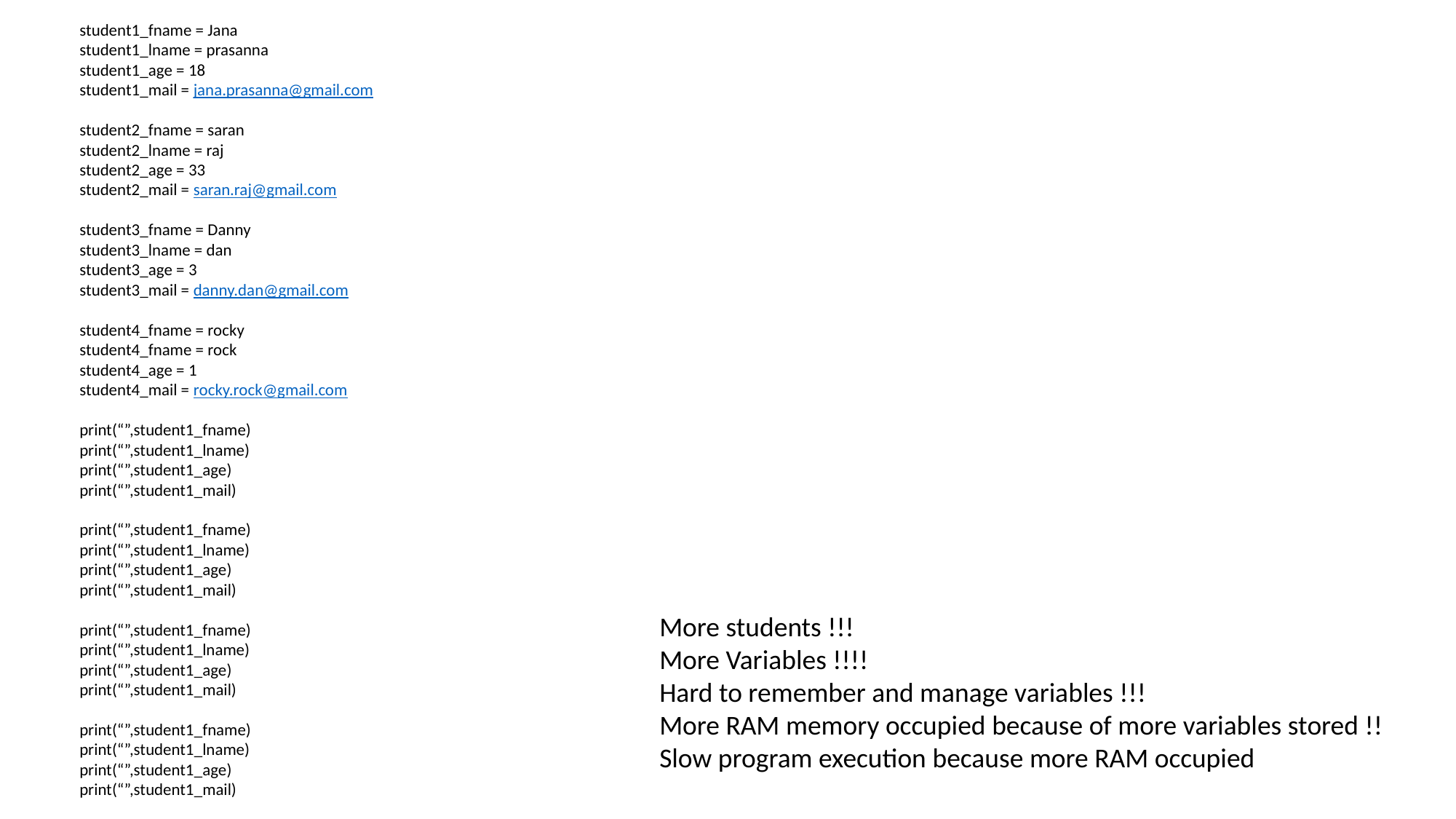

student1_fname = Jana
student1_lname = prasanna
student1_age = 18
student1_mail = jana.prasanna@gmail.com

student2_fname = saran
student2_lname = raj
student2_age = 33
student2_mail = saran.raj@gmail.com

student3_fname = Danny
student3_lname = dan
student3_age = 3
student3_mail = danny.dan@gmail.com

student4_fname = rocky
student4_fname = rock
student4_age = 1
student4_mail = rocky.rock@gmail.com

print(“”,student1_fname)
print(“”,student1_lname)
print(“”,student1_age)
print(“”,student1_mail)

print(“”,student1_fname)
print(“”,student1_lname)
print(“”,student1_age)
print(“”,student1_mail)

print(“”,student1_fname)
print(“”,student1_lname)
print(“”,student1_age)
print(“”,student1_mail)

print(“”,student1_fname)
print(“”,student1_lname)
print(“”,student1_age)
print(“”,student1_mail)
More students !!!
More Variables !!!!
Hard to remember and manage variables !!!
More RAM memory occupied because of more variables stored !!
Slow program execution because more RAM occupied